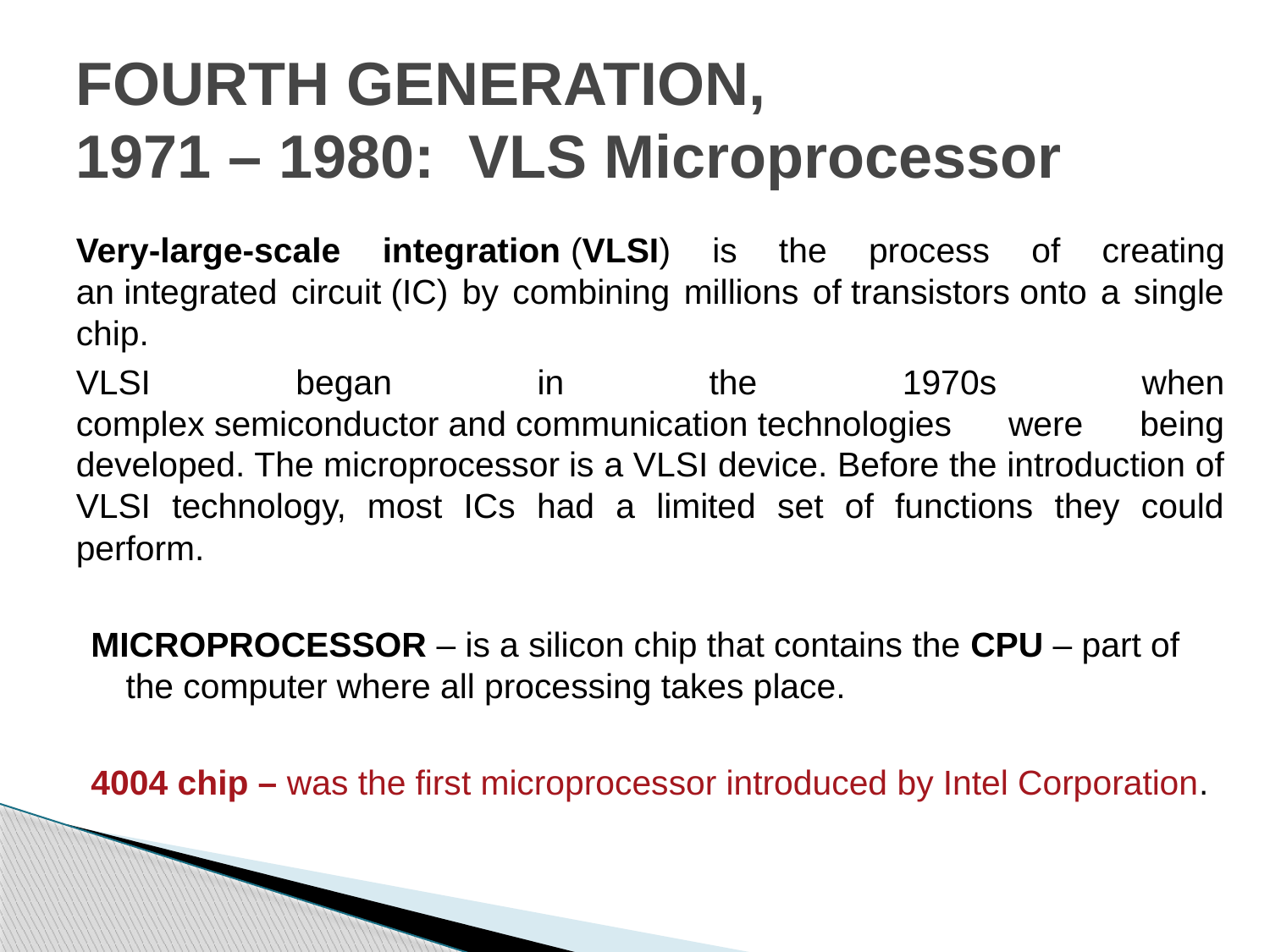

# FOURTH GENERATION, 1971 – 1980:  VLS Microprocessor
Very-large-scale integration (VLSI) is the process of creating an integrated circuit (IC) by combining millions of transistors onto a single chip.
VLSI began in the 1970s when complex semiconductor and communication technologies were being developed. The microprocessor is a VLSI device. Before the introduction of VLSI technology, most ICs had a limited set of functions they could perform.

MICROPROCESSOR – is a silicon chip that contains the CPU – part of the computer where all processing takes place.

4004 chip – was the first microprocessor introduced by Intel Corporation.